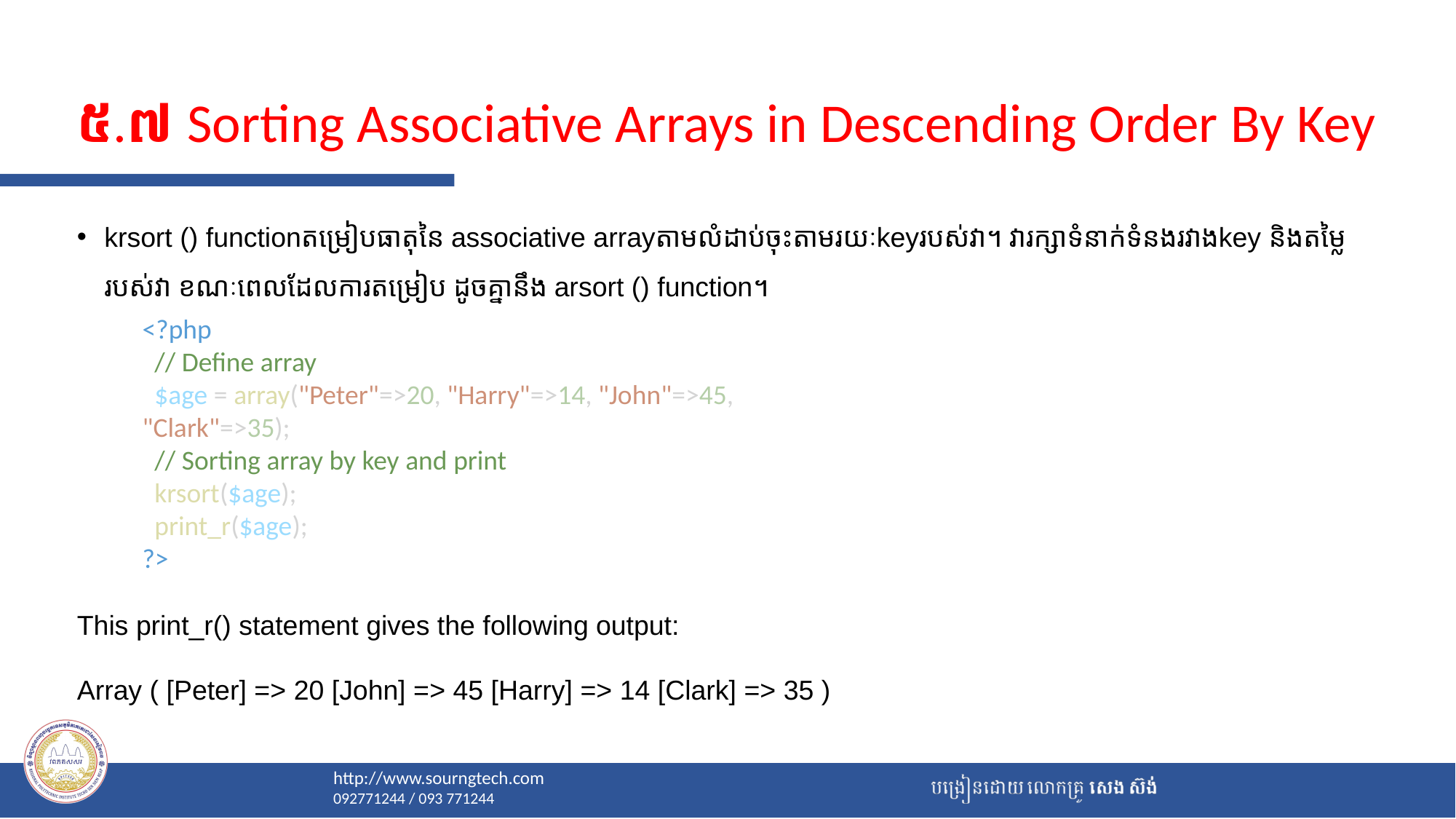

# ៥.៧ Sorting Associative Arrays in Descending Order By Key
krsort () functionតម្រៀបធាតុនៃ associative arrayតាមលំដាប់ចុះតាមរយៈkeyរបស់វា។ វារក្សាទំនាក់ទំនងរវាងkey និងតម្លៃរបស់វា ខណៈពេលដែលការតម្រៀប ដូចគ្នានឹង arsort () function។

This print_r() statement gives the following output:
Array ( [Peter] => 20 [John] => 45 [Harry] => 14 [Clark] => 35 )
<?php
  // Define array
  $age = array("Peter"=>20, "Harry"=>14, "John"=>45, "Clark"=>35);
  // Sorting array by key and print
  krsort($age);
  print_r($age);
?>